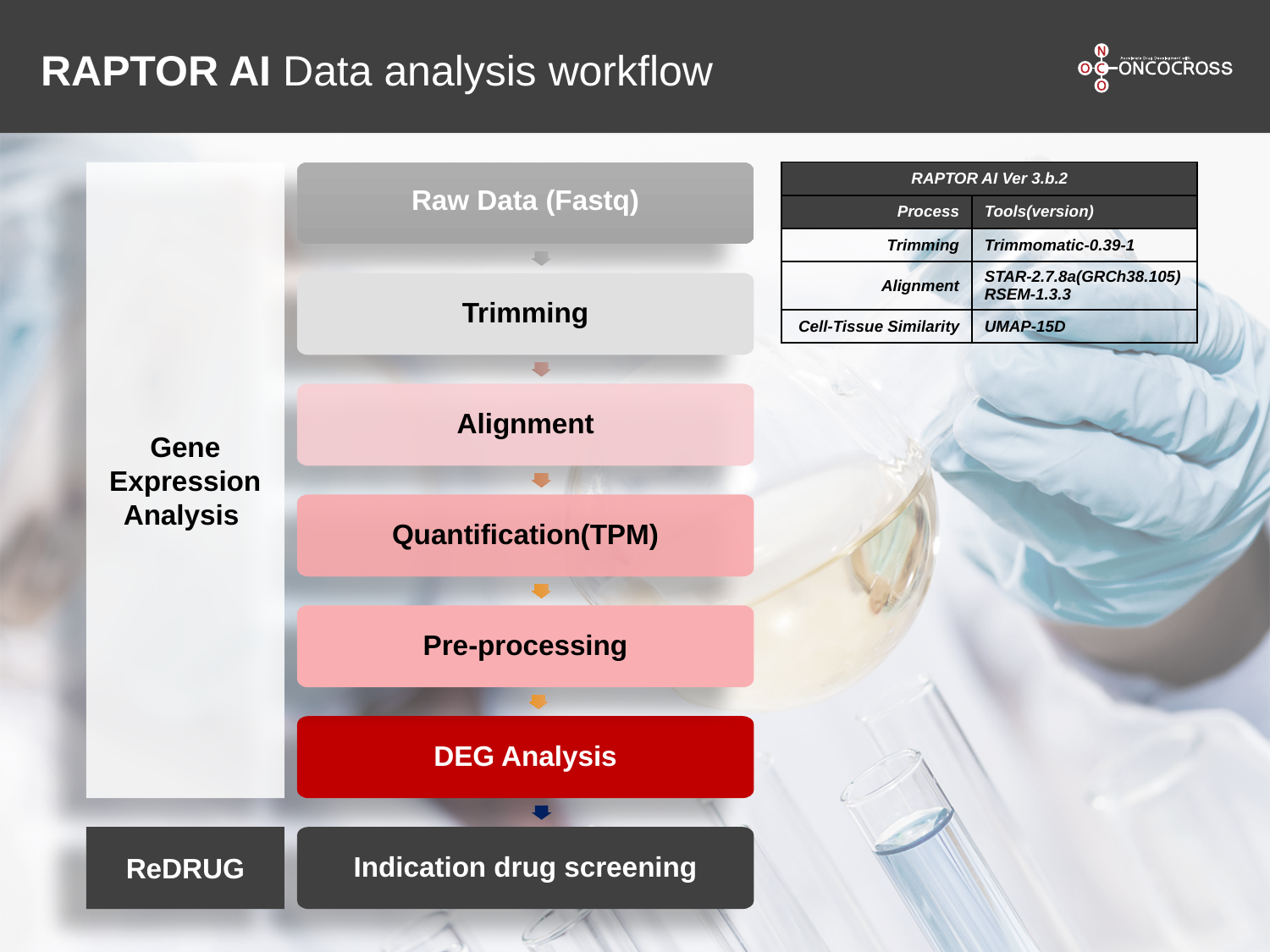

RAPTOR AI Data analysis workflow
Gene Expression Analysis
| RAPTOR AI Ver 3.b.2 |  |
| --- | --- |
| Process | Tools(version) |
| Trimming | Trimmomatic-0.39-1 |
| Alignment | STAR-2.7.8a(GRCh38.105) RSEM-1.3.3 |
| Cell-Tissue Similarity | UMAP-15D |
Raw Data (Fastq)

Trimming

Alignment

Quantification(TPM)

Pre-processing

DEG Analysis

ReDRUG
Indication drug screening